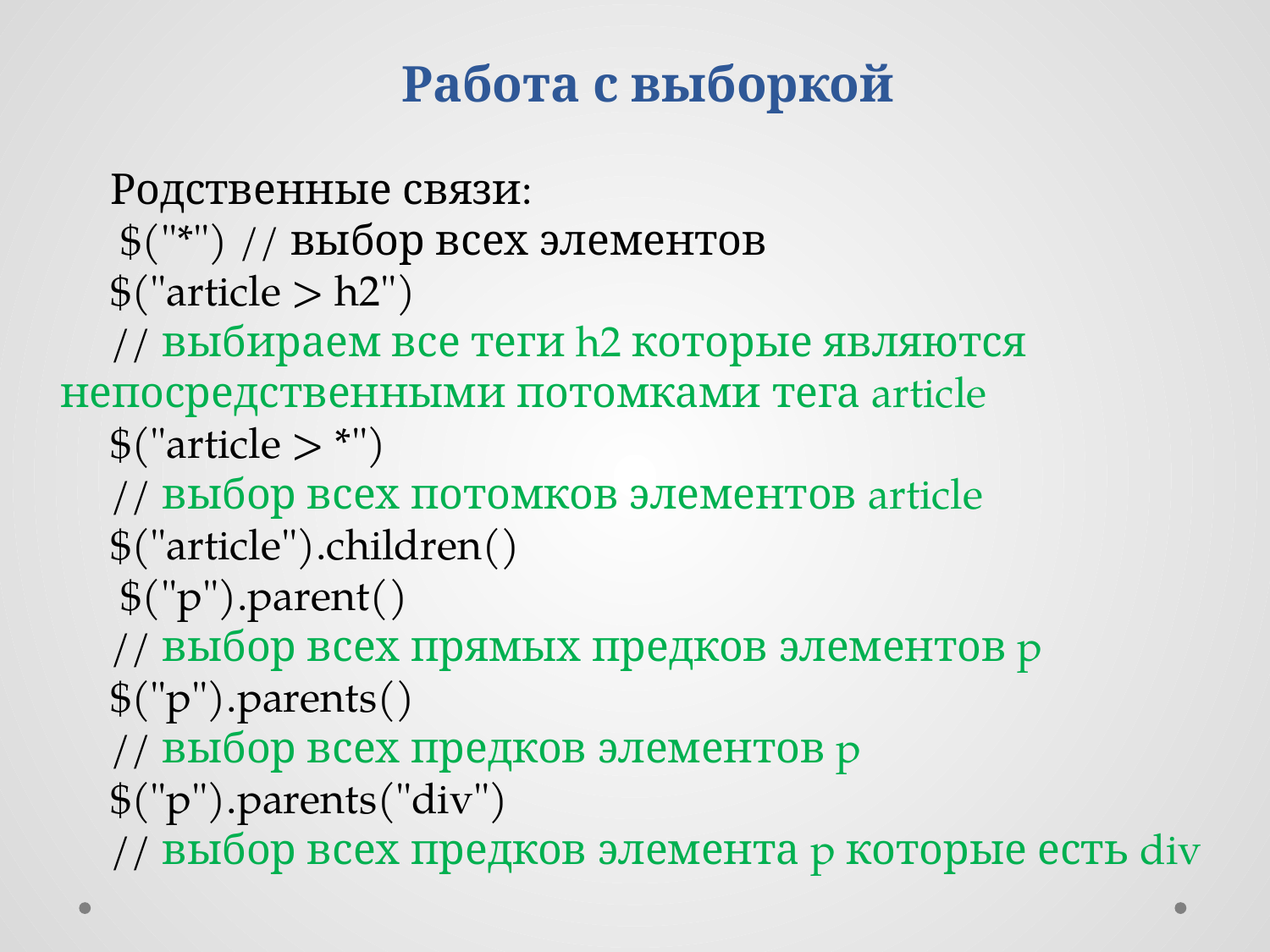

Работа с выборкой
Родственные связи:
 $("*") // выбор всех элементов
$("article > h2")
// выбираем все теги h2 которые являются непосредственными потомками тега article
$("article > *")
// выбор всех потомков элементов article
$("article").children()
 $("p").parent()
// выбор всех прямых предков элементов p
$("p").parents()
// выбор всех предков элементов p
$("p").parents("div")
// выбор всех предков элемента p которые есть div